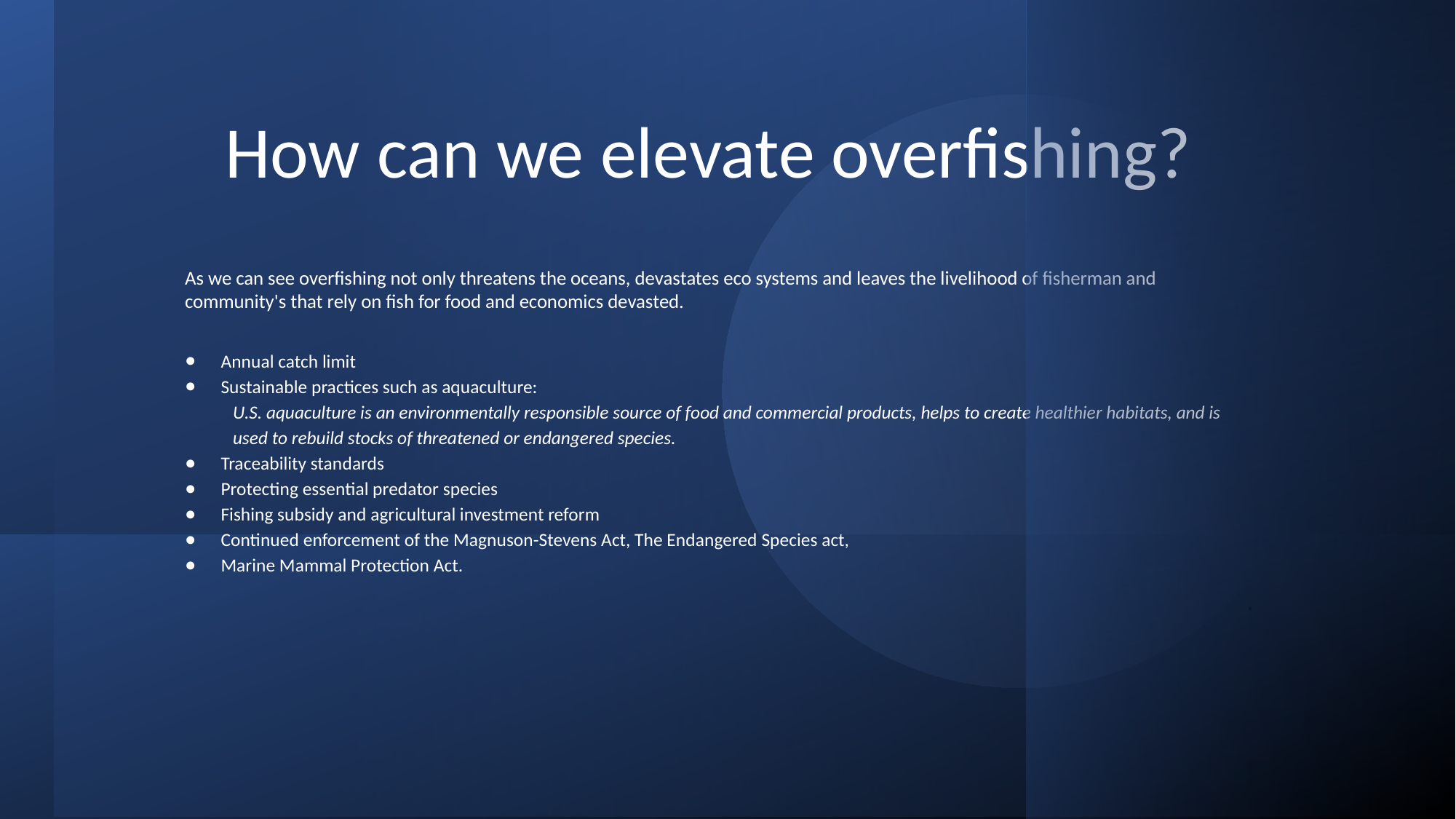

# How can we elevate overfishing?

As we can see overfishing not only threatens the oceans, devastates eco systems and leaves the livelihood of fisherman and community's that rely on fish for food and economics devasted.

Annual catch limit
Sustainable practices such as aquaculture:
U.S. aquaculture is an environmentally responsible source of food and commercial products, helps to create healthier habitats, and is used to rebuild stocks of threatened or endangered species.
Traceability standards
Protecting essential predator species
Fishing subsidy and agricultural investment reform
Continued enforcement of the Magnuson-Stevens Act, The Endangered Species act,
Marine Mammal Protection Act.
.